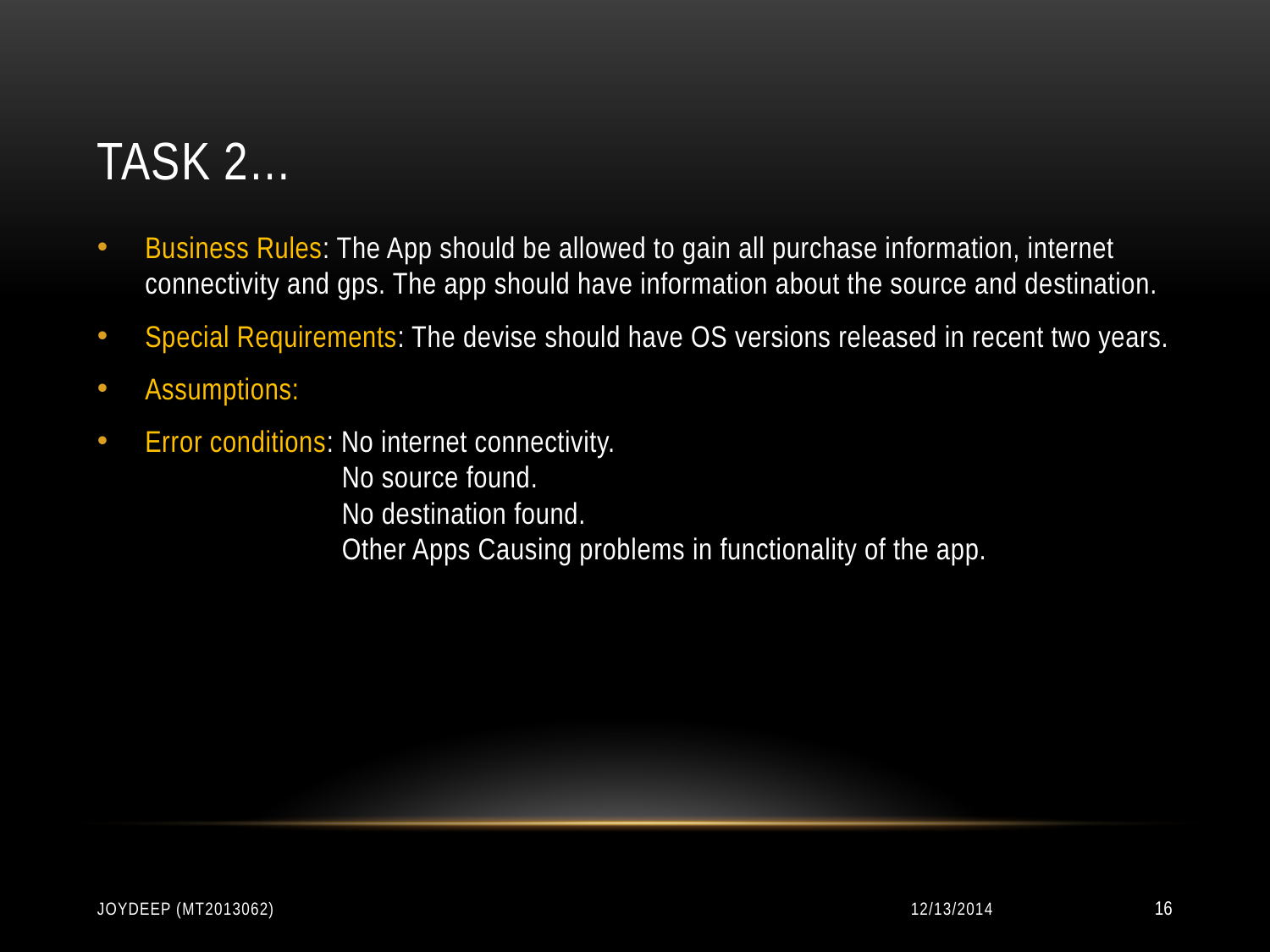

# Task 2…
Business Rules: The App should be allowed to gain all purchase information, internet connectivity and gps. The app should have information about the source and destination.
Special Requirements: The devise should have OS versions released in recent two years.
Assumptions:
Error conditions: No internet connectivity.
                           No source found.
                           No destination found.
                           Other Apps Causing problems in functionality of the app.

Joydeep (MT2013062)
12/13/2014
16